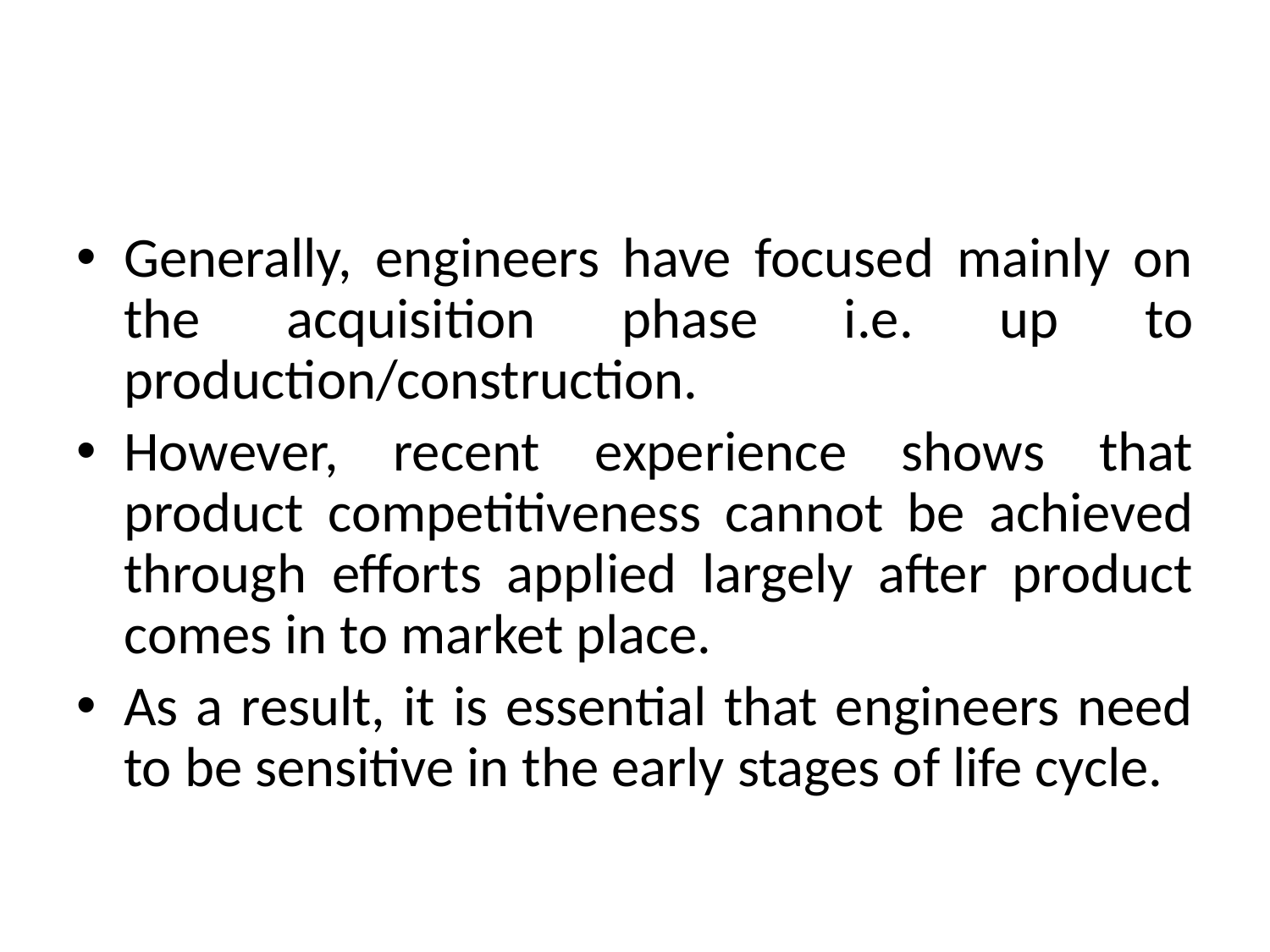

#
Generally, engineers have focused mainly on the acquisition phase i.e. up to production/construction.
However, recent experience shows that product competitiveness cannot be achieved through efforts applied largely after product comes in to market place.
As a result, it is essential that engineers need to be sensitive in the early stages of life cycle.